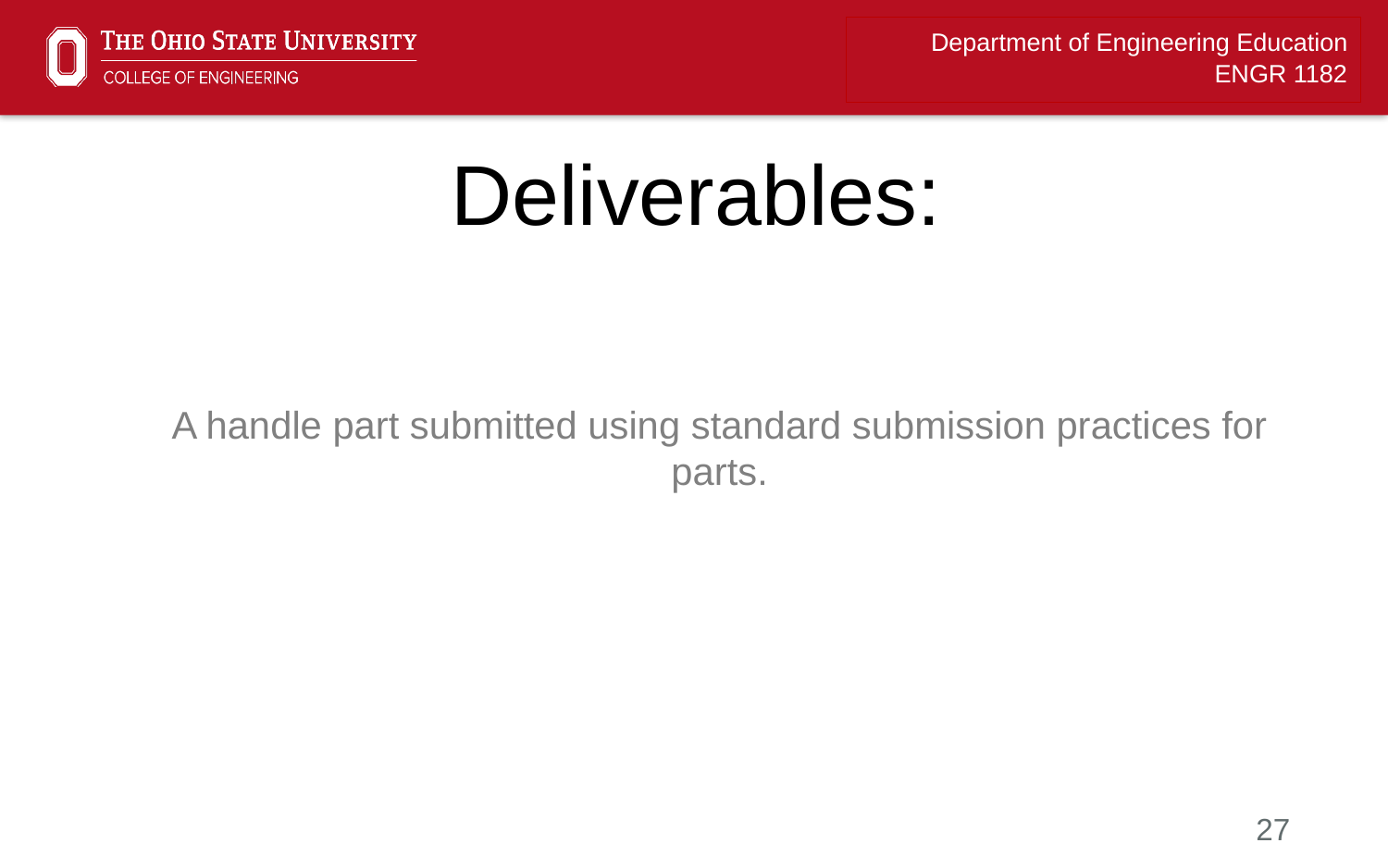

# Deliverables:

A handle part submitted using standard submission practices for parts.